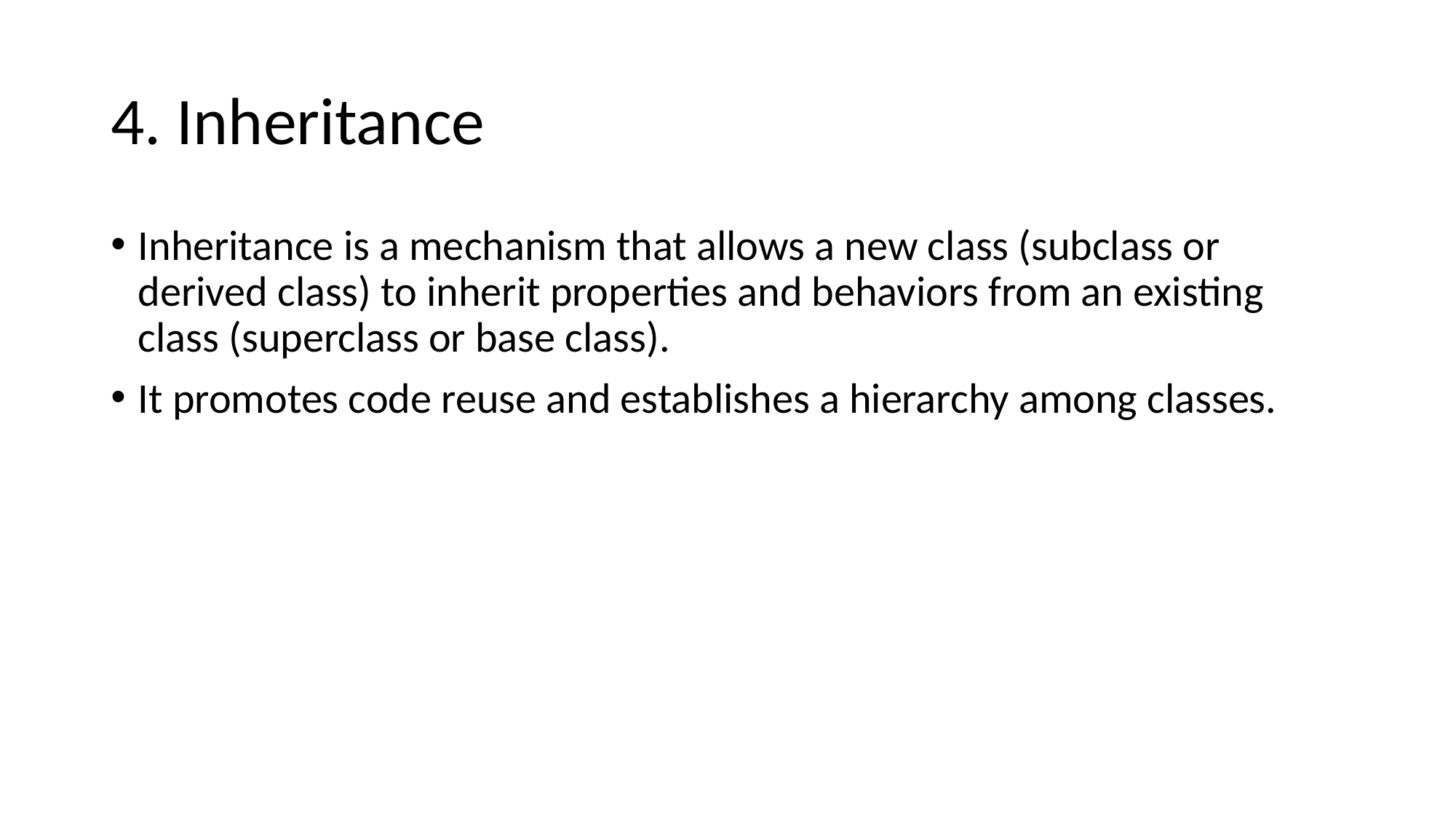

# 4. Inheritance
Inheritance is a mechanism that allows a new class (subclass or derived class) to inherit properties and behaviors from an existing class (superclass or base class).
It promotes code reuse and establishes a hierarchy among classes.